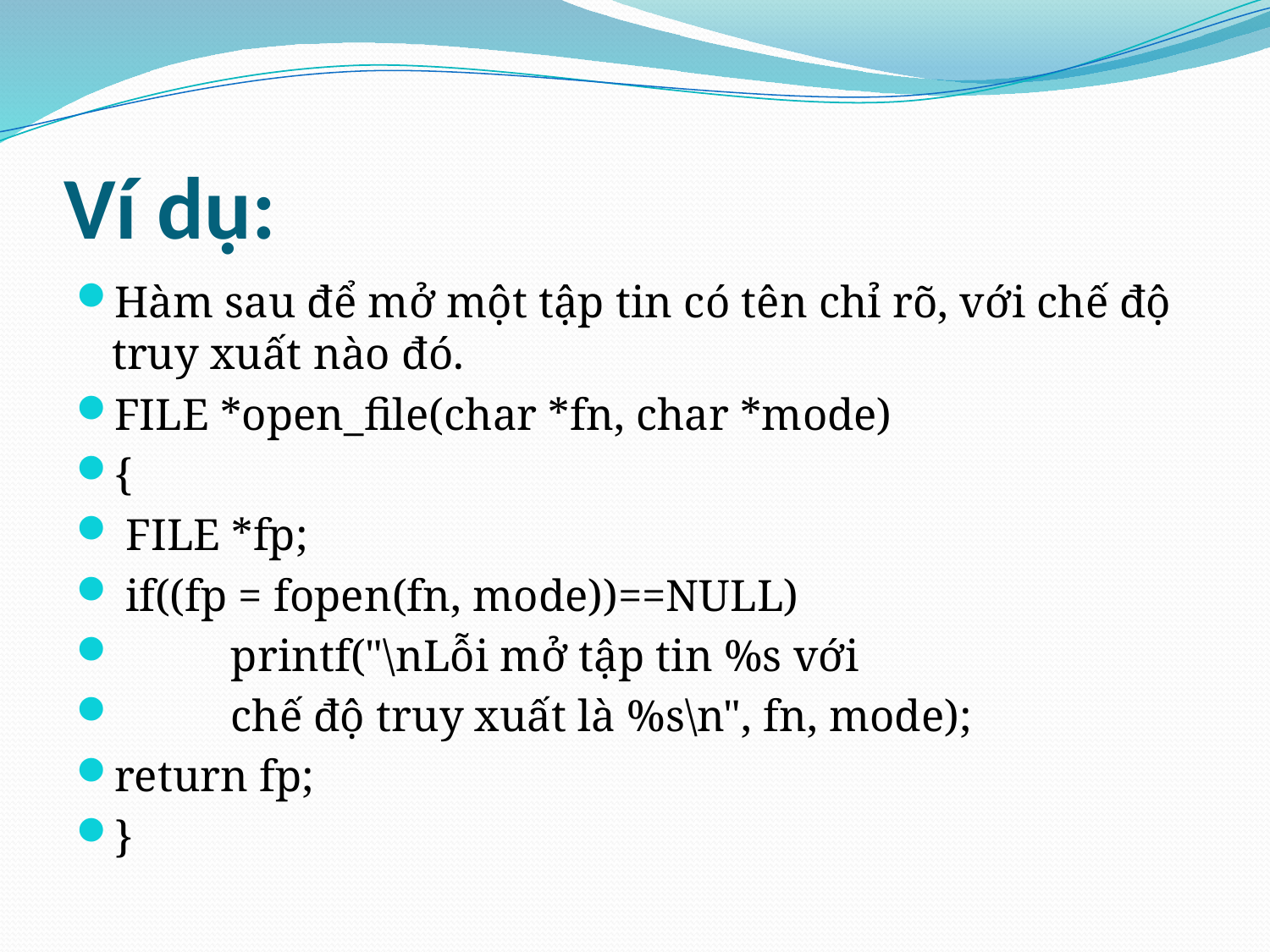

# Ví dụ:
Hàm sau để mở một tập tin có tên chỉ rõ, với chế độ truy xuất nào đó.
FILE *open_file(char *fn, char *mode)
{
 FILE *fp;
 if((fp = fopen(fn, mode))==NULL)
	printf("\nLỗi mở tập tin %s với
			chế độ truy xuất là %s\n", fn, mode);
return fp;
}